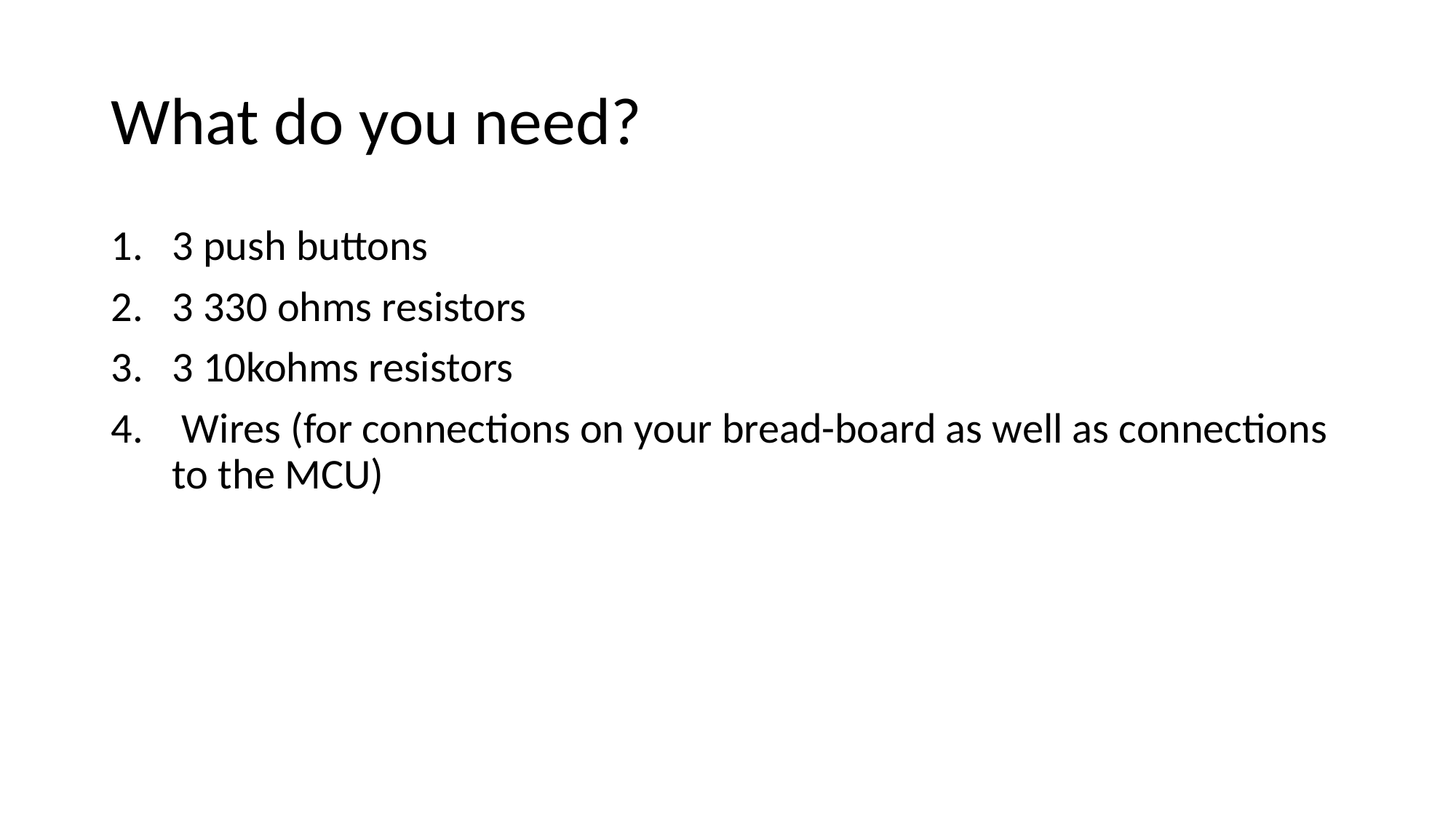

# What do you need?
3 push buttons
3 330 ohms resistors
3 10kohms resistors
 Wires (for connections on your bread-board as well as connections to the MCU)